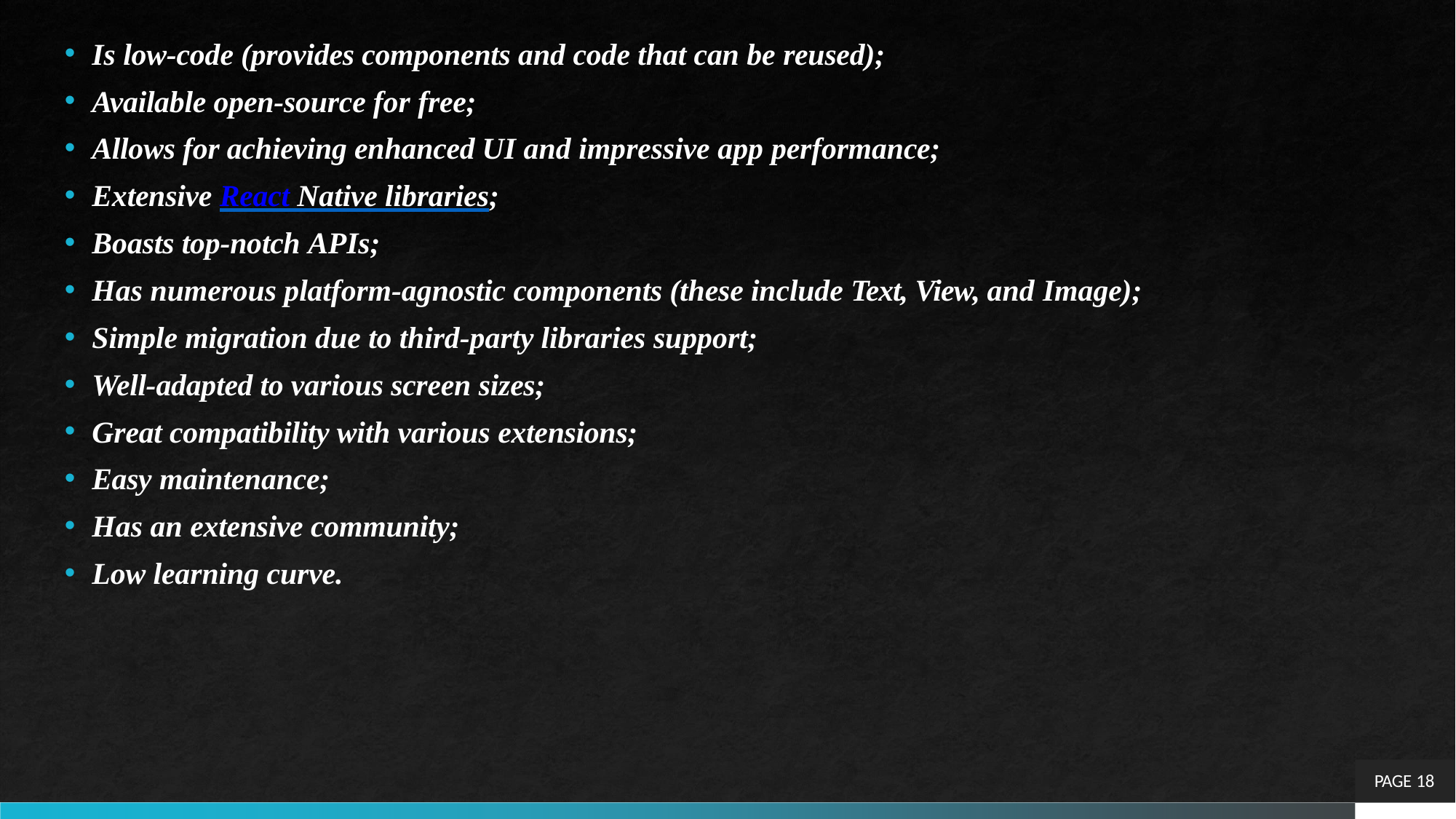

Is low-code (provides components and code that can be reused);
Available open-source for free;
Allows for achieving enhanced UI and impressive app performance;
Extensive React Native libraries;
Boasts top-notch APIs;
Has numerous platform-agnostic components (these include Text, View, and Image);
Simple migration due to third-party libraries support;
Well-adapted to various screen sizes;
Great compatibility with various extensions;
Easy maintenance;
Has an extensive community;
Low learning curve.

PAGE 18